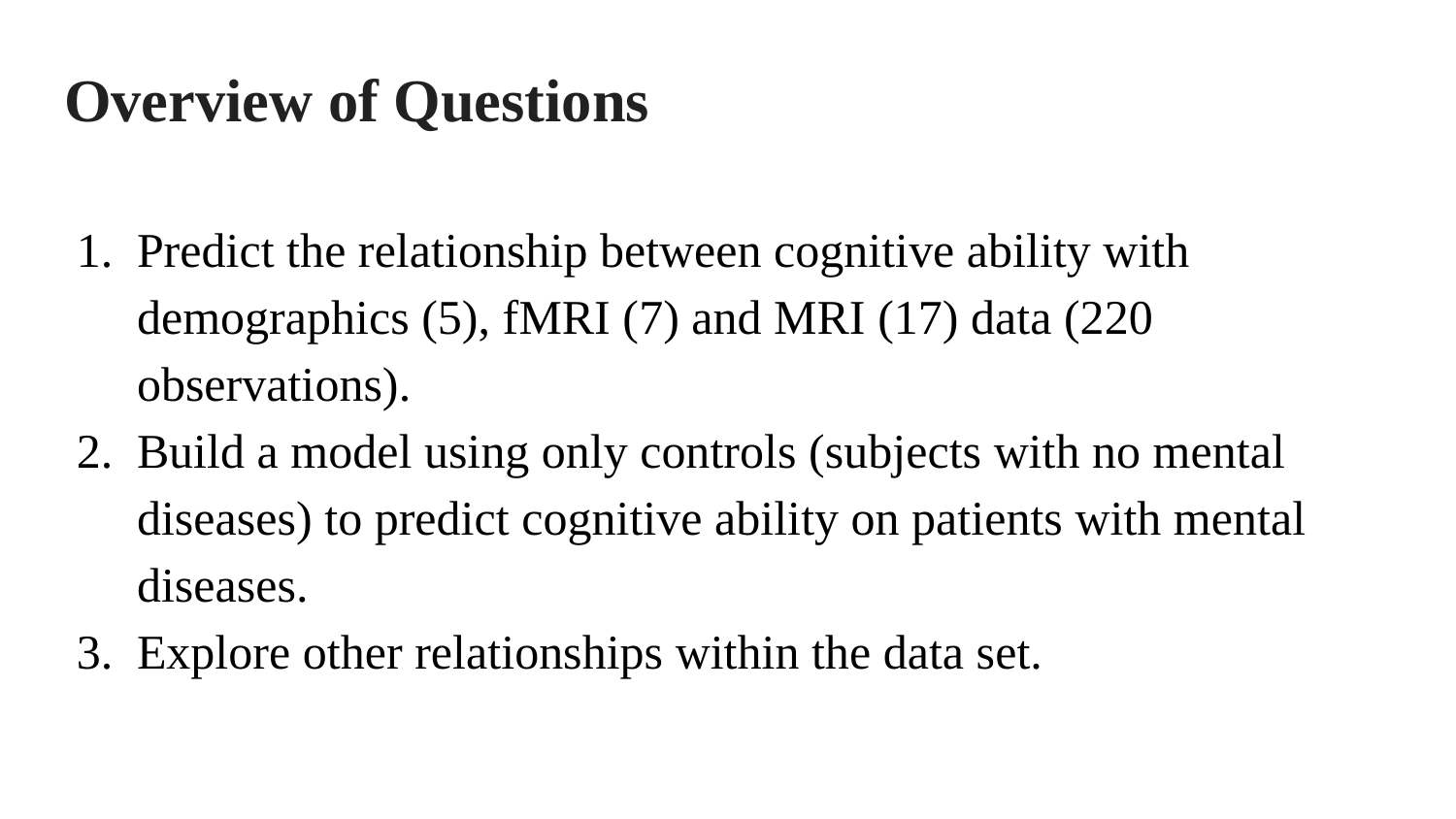

# Overview of Questions
Predict the relationship between cognitive ability with demographics (5), fMRI (7) and MRI (17) data (220 observations).
Build a model using only controls (subjects with no mental diseases) to predict cognitive ability on patients with mental diseases.
Explore other relationships within the data set.